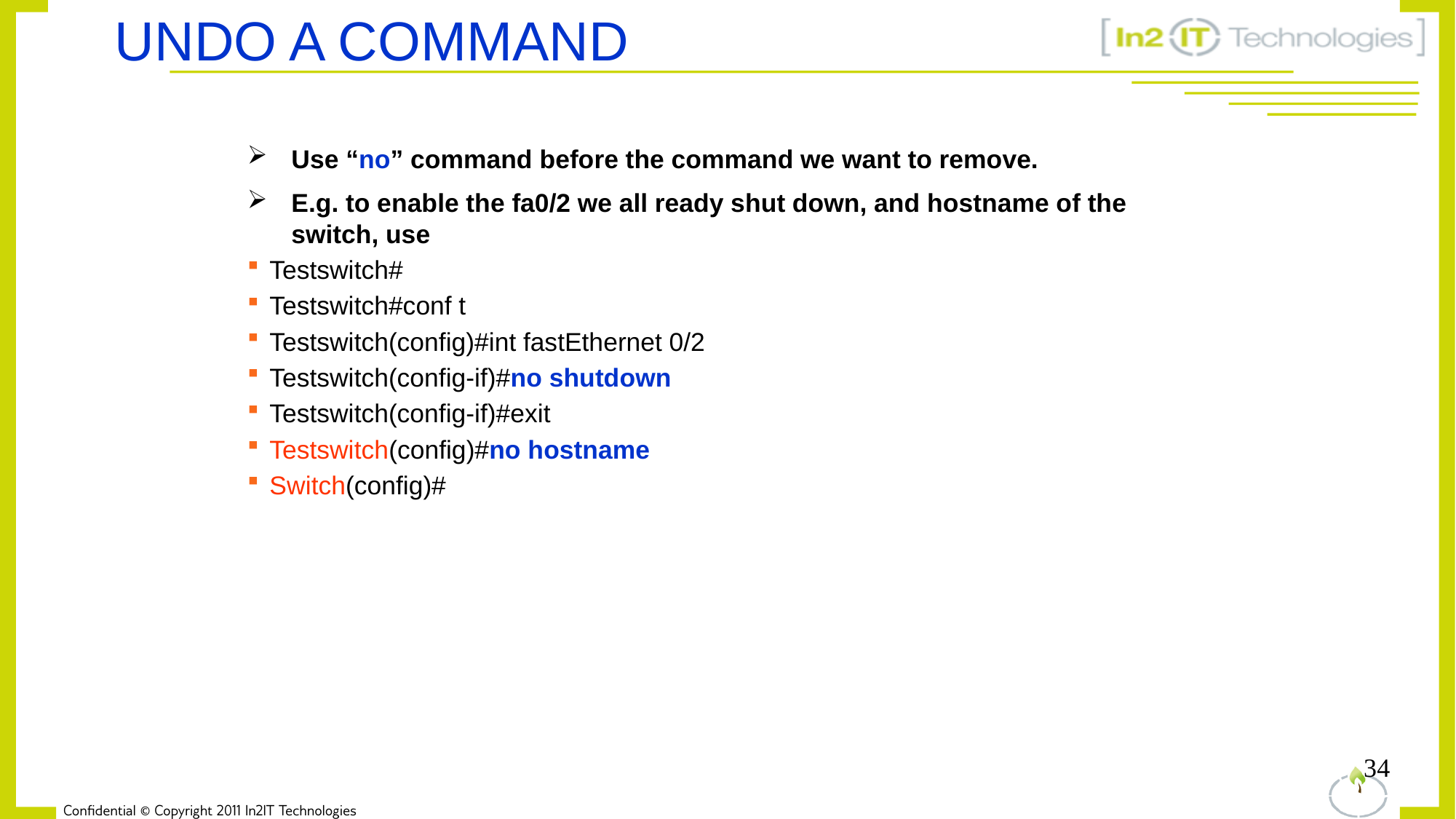

# Undo a command
Use “no” command before the command we want to remove.
E.g. to enable the fa0/2 we all ready shut down, and hostname of the switch, use
Testswitch#
Testswitch#conf t
Testswitch(config)#int fastEthernet 0/2
Testswitch(config-if)#no shutdown
Testswitch(config-if)#exit
Testswitch(config)#no hostname
Switch(config)#
34